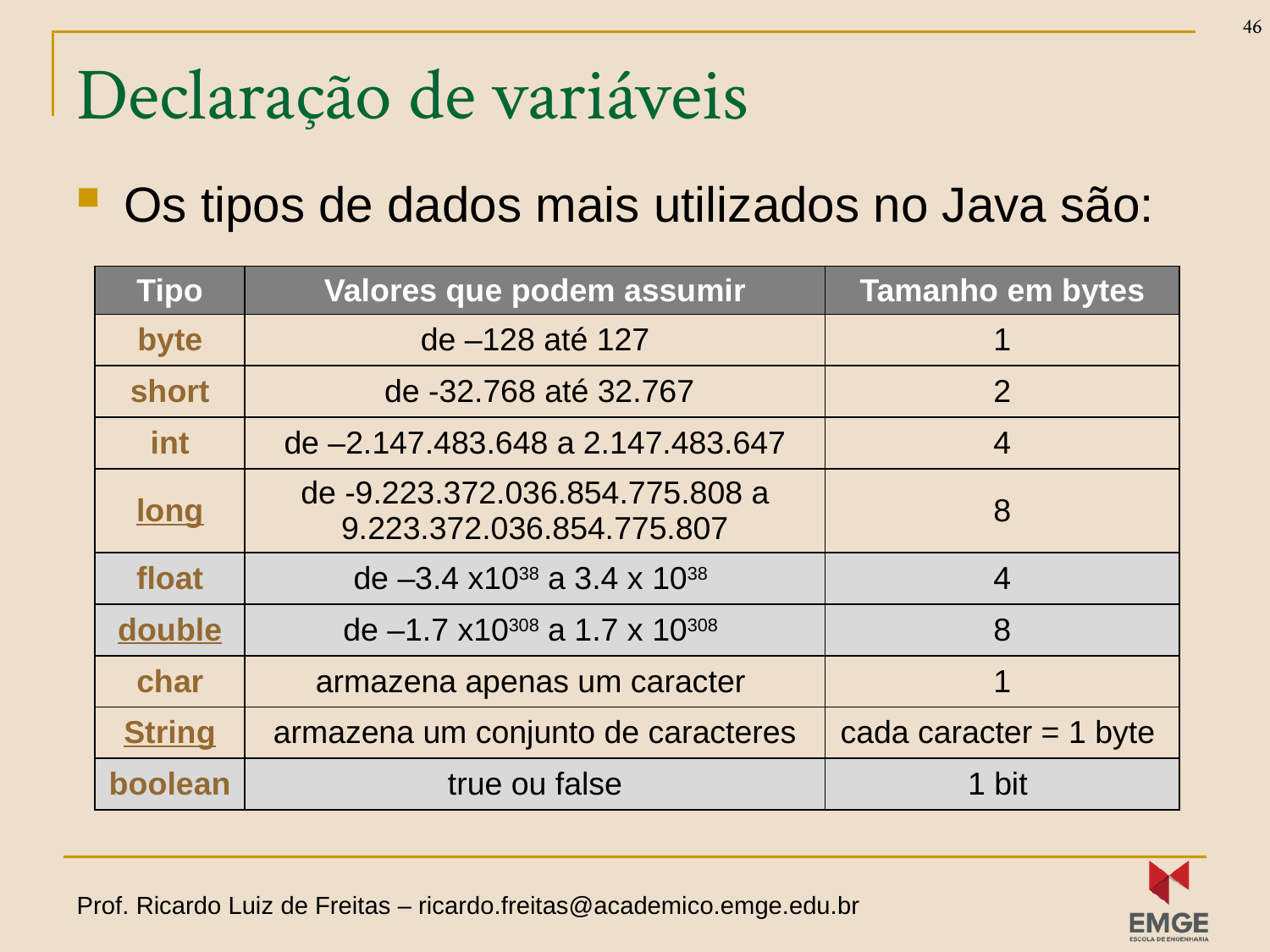

46
# Declaração de variáveis
Os tipos de dados mais utilizados no Java são:

| Tipo | Valores que podem assumir | Tamanho em bytes |
| --- | --- | --- |
| byte | de –128 até 127 | 1 |
| short | de -32.768 até 32.767 | 2 |
| int | de –2.147.483.648 a 2.147.483.647 | 4 |
| long | de -9.223.372.036.854.775.808 a 9.223.372.036.854.775.807 | 8 |
| float | de –3.4 x1038 a 3.4 x 1038 | 4 |
| double | de –1.7 x10308 a 1.7 x 10308 | 8 |
| char | armazena apenas um caracter | 1 |
| String | armazena um conjunto de caracteres | cada caracter = 1 byte |
| boolean | true ou false | 1 bit |